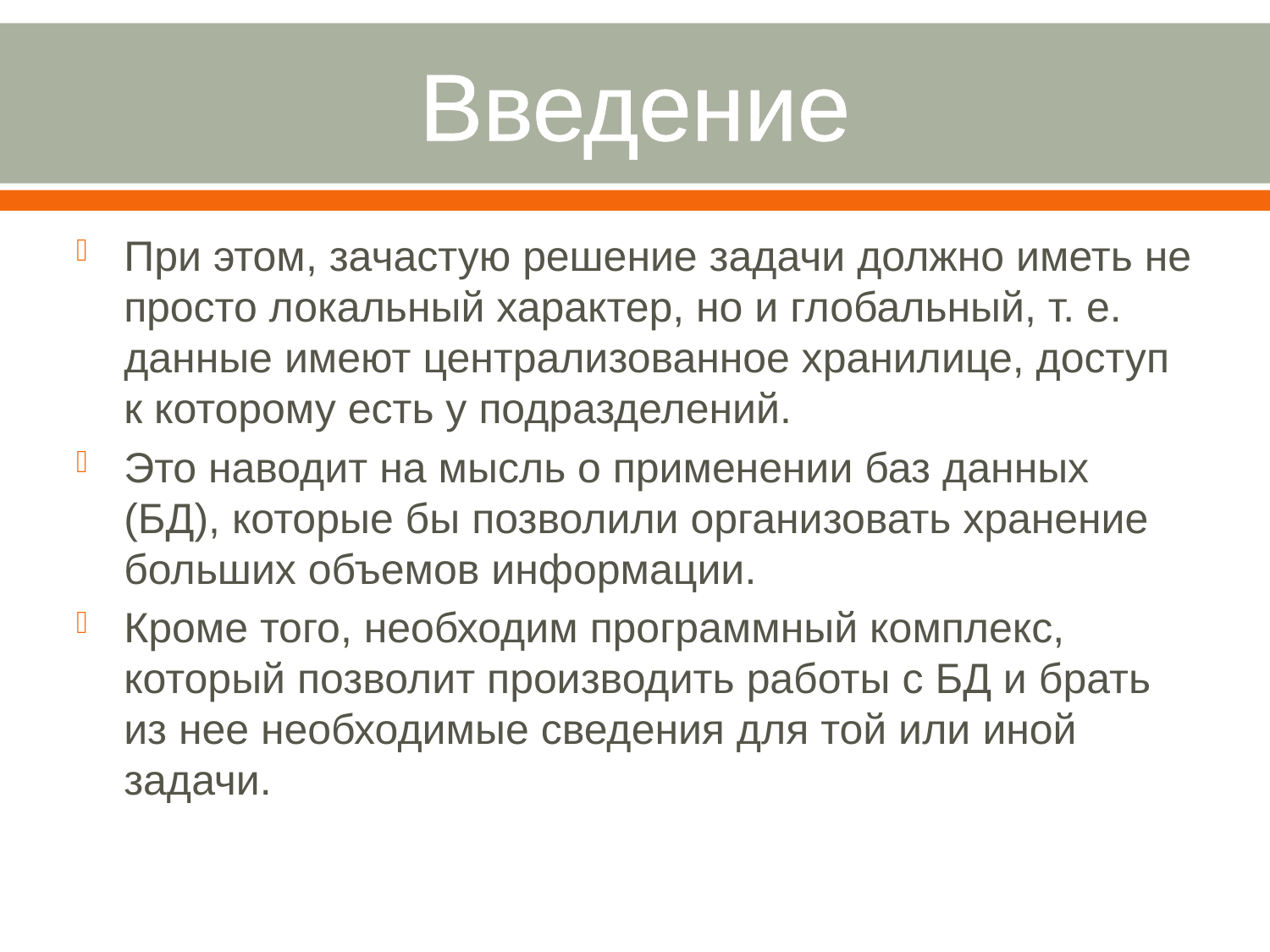

# Введение
При этом, зачастую решение задачи должно иметь не просто локальный характер, но и глобальный, т. е. данные имеют централизованное хранилице, доступ к которому есть у подразделений.
Это наводит на мысль о применении баз данных (БД), которые бы позволили организовать хранение больших объемов информации.
Кроме того, необходим программный комплекс, который позволит производить работы с БД и брать из нее необходимые сведения для той или иной задачи.